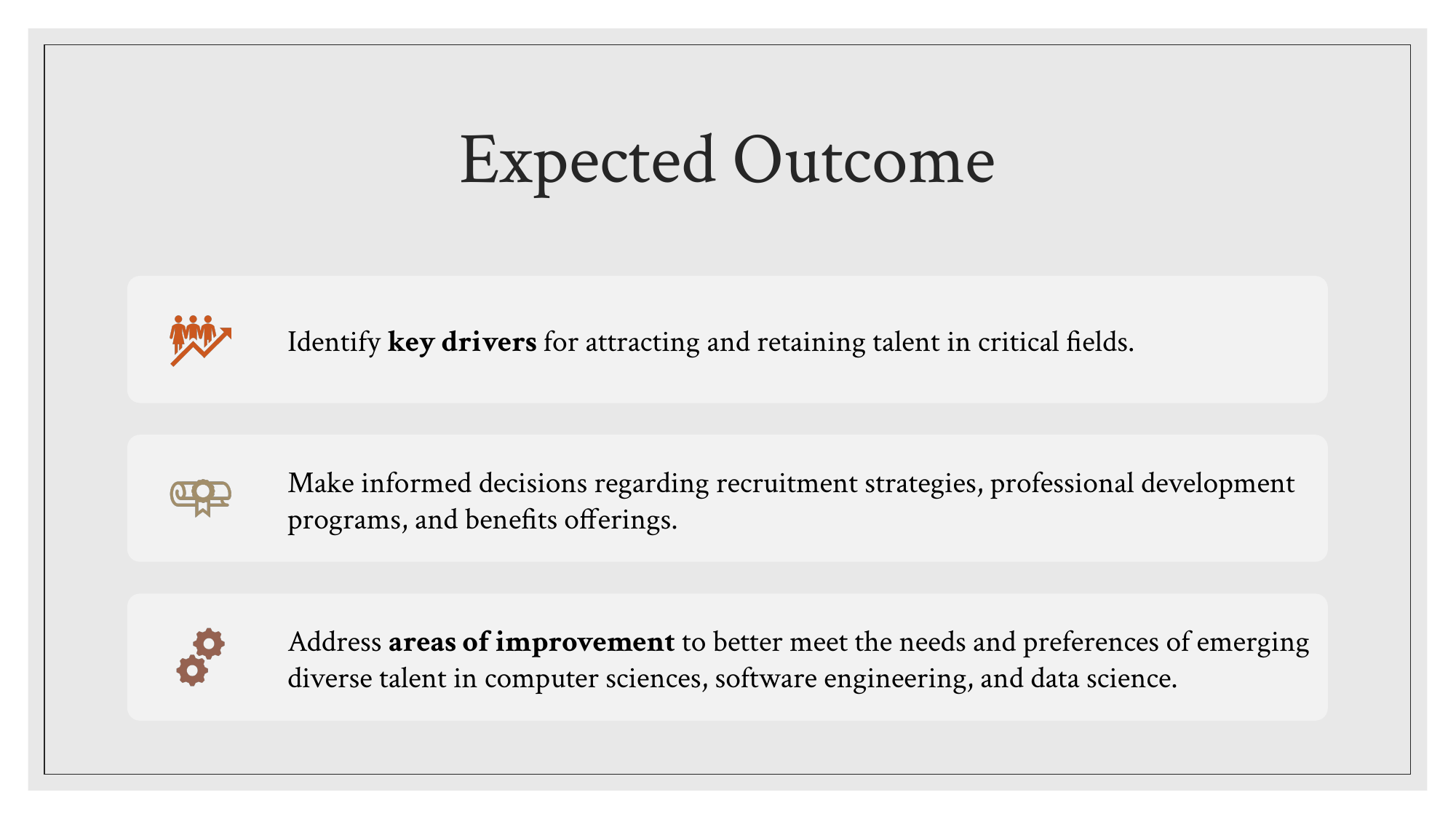

# Expected Outcome
Identify key drivers for attracting and retaining talent in critical fields.
Make informed decisions regarding recruitment strategies, professional development programs, and benefits offerings.
Address areas of improvement to better meet the needs and preferences of emerging diverse talent in computer sciences, software engineering, and data science.